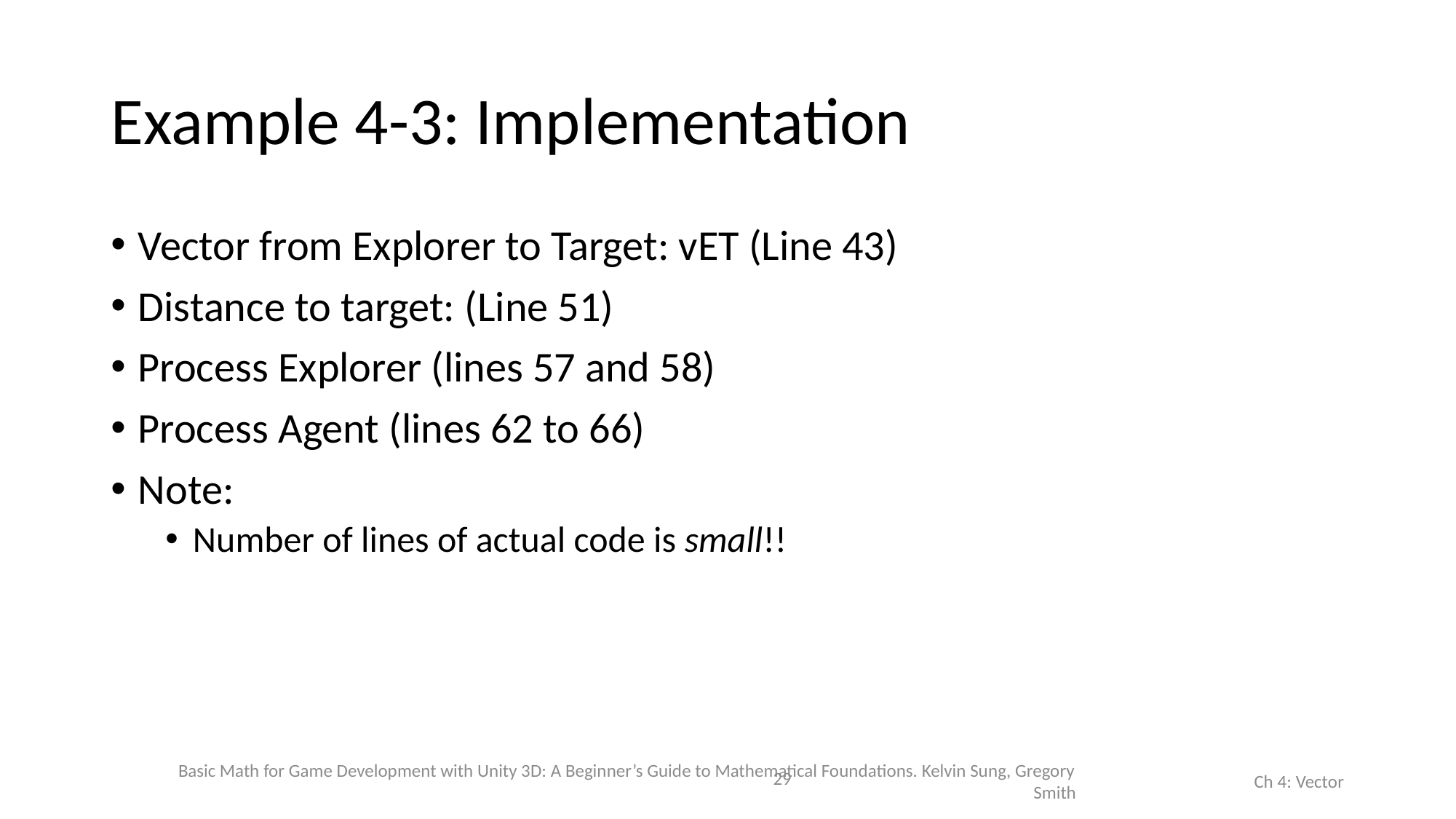

# Example 4-3: Implementation
Vector from Explorer to Target: vET (Line 43)
Distance to target: (Line 51)
Process Explorer (lines 57 and 58)
Process Agent (lines 62 to 66)
Note:
Number of lines of actual code is small!!